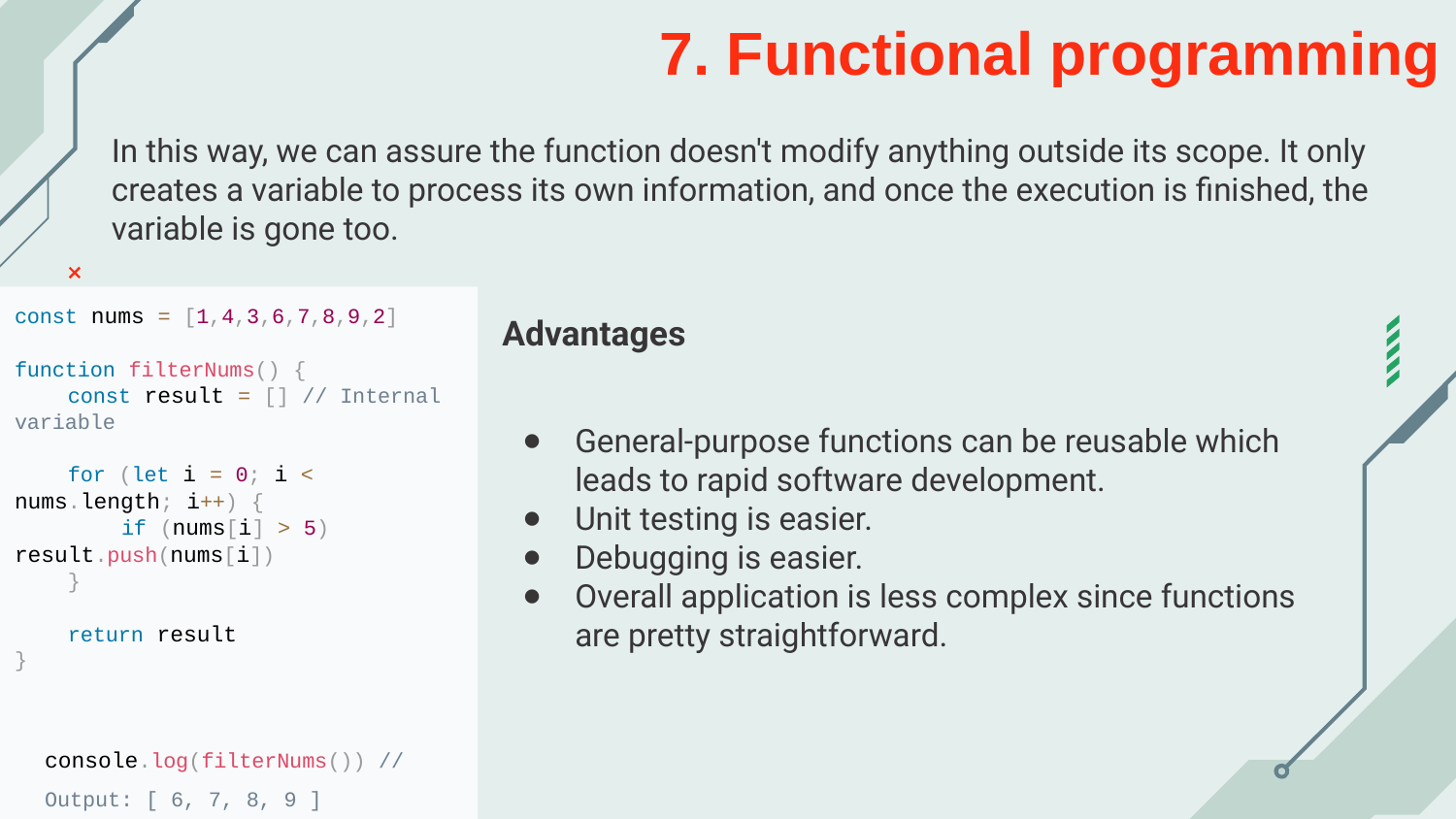

# 7. Functional programming
In this way, we can assure the function doesn't modify anything outside its scope. It only creates a variable to process its own information, and once the execution is finished, the variable is gone too.
const nums = [1,4,3,6,7,8,9,2]

function filterNums() {
    const result = [] // Internal variable

    for (let i = 0; i < nums.length; i++) {
        if (nums[i] > 5) result.push(nums[i])
    }

    return result
}

console.log(filterNums()) // Output: [ 6, 7, 8, 9 ]
Advantages

General-purpose functions can be reusable which leads to rapid software development.
Unit testing is easier.
Debugging is easier.
Overall application is less complex since functions are pretty straightforward.